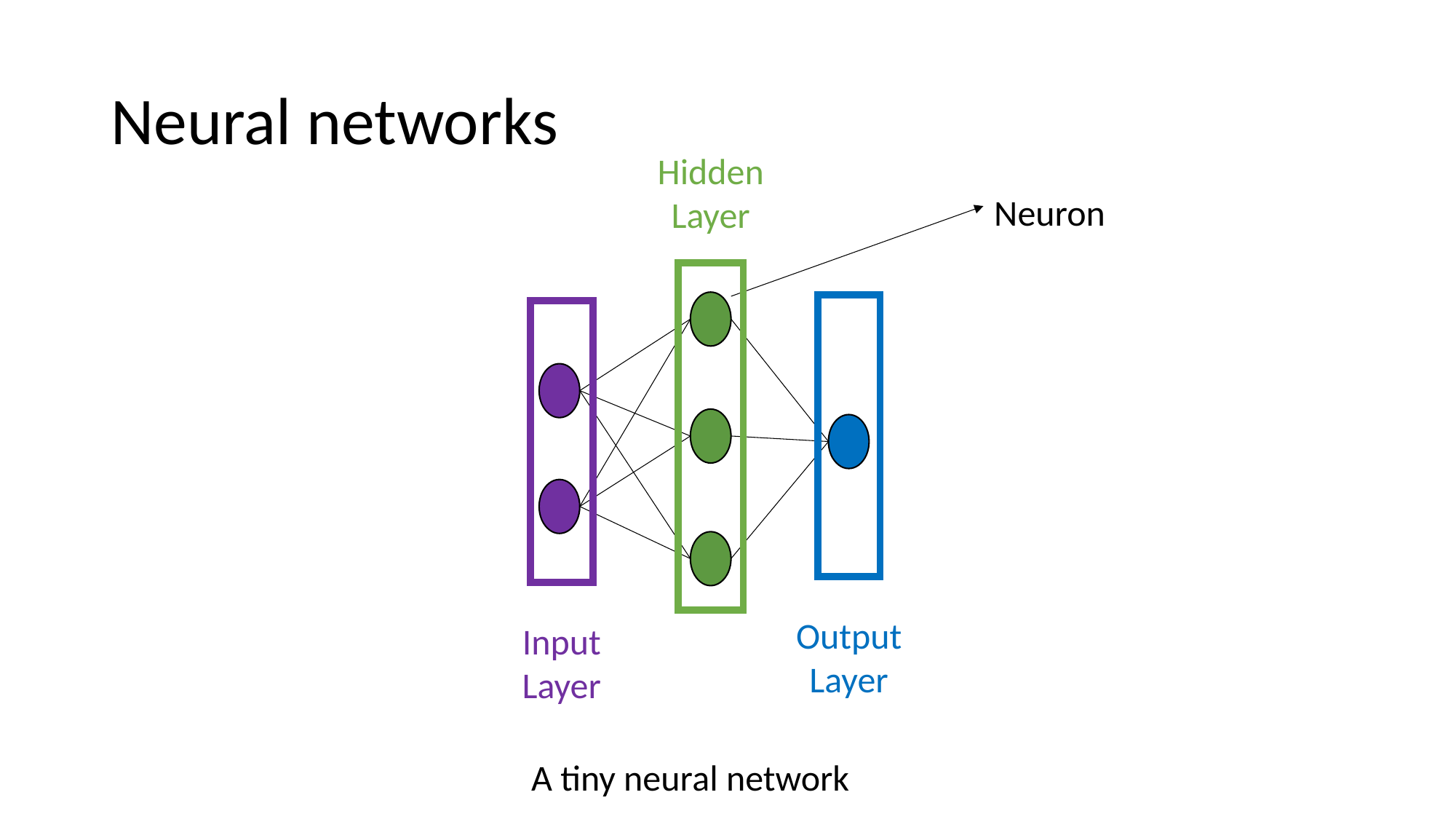

# Neural networks
Hidden Layer
Neuron

Output Layer
Input Layer
A tiny neural network